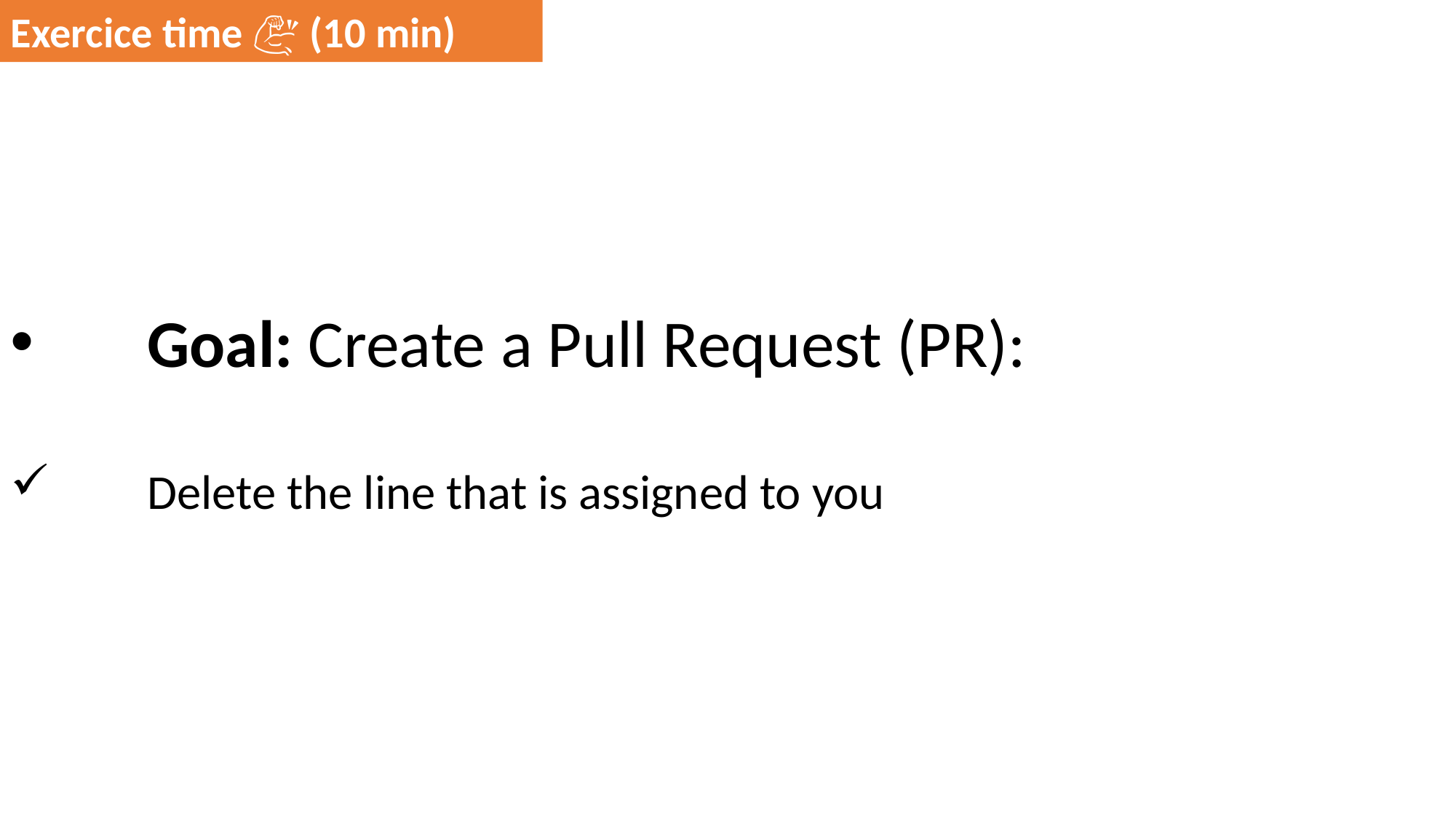

Goal: Create a Pull Request (PR):

Delete the line that is assigned to you
Exercice time 💪 (10 min)